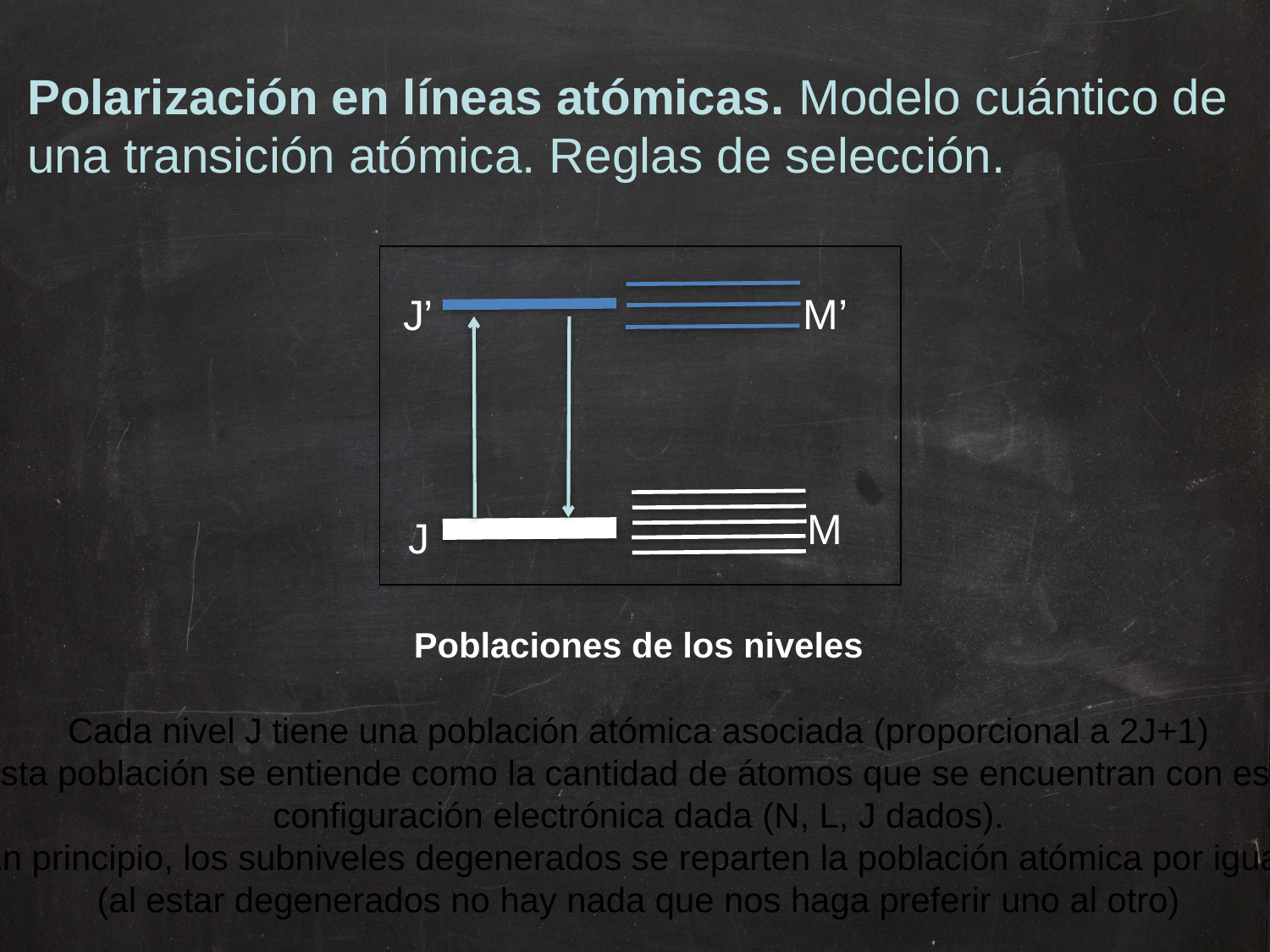

Polarización en líneas atómicas. Modelo cuántico de
una transición atómica. Reglas de selección.

M’
J’
M
J
Poblaciones de los niveles

Cada nivel J tiene una población atómica asociada (proporcional a 2J+1)
Esta población se entiende como la cantidad de átomos que se encuentran con esta
configuración electrónica dada (N, L, J dados).
En principio, los subniveles degenerados se reparten la población atómica por igual
(al estar degenerados no hay nada que nos haga preferir uno al otro)